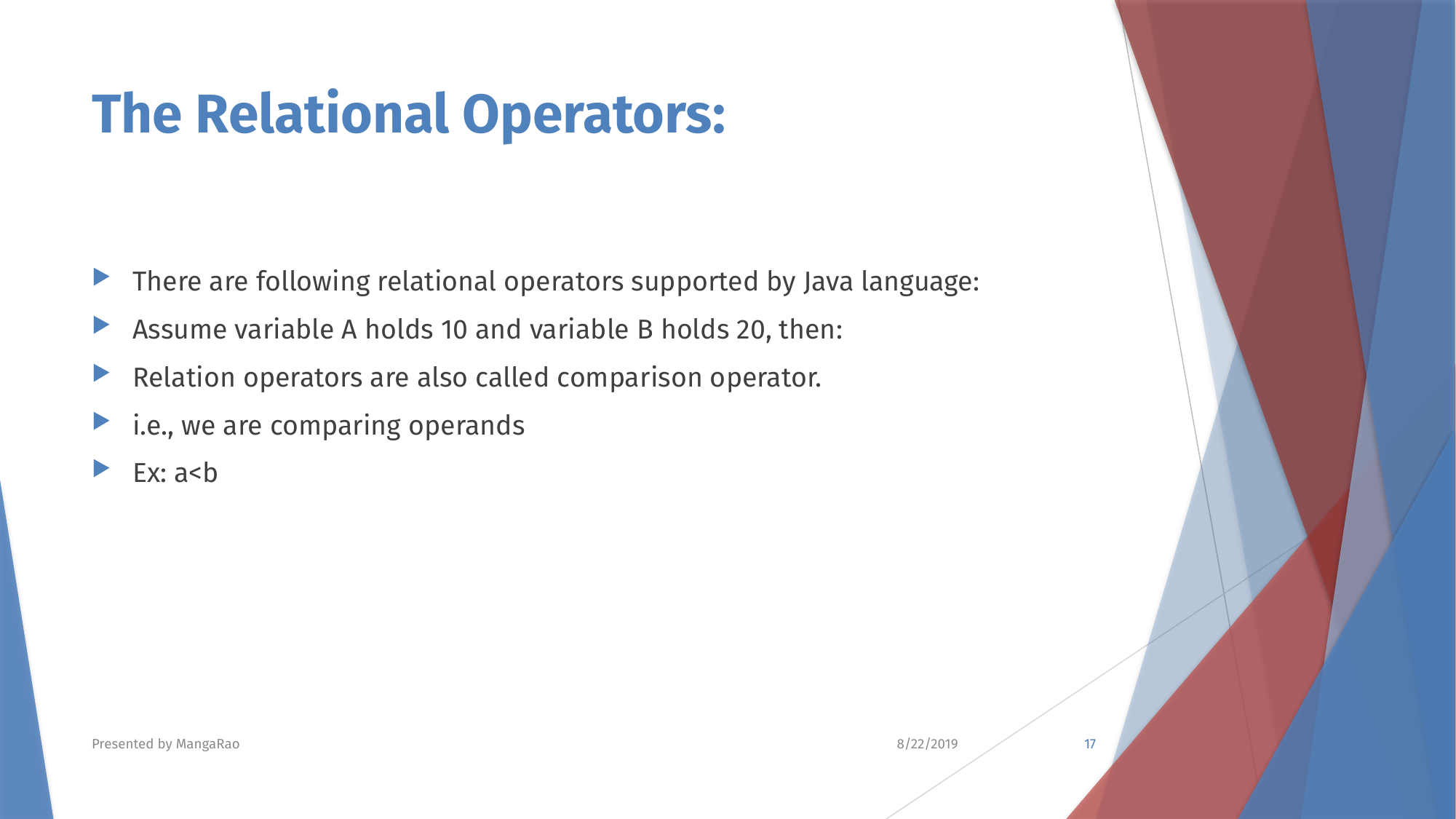

# The Relational Operators:
There are following relational operators supported by Java language:
Assume variable A holds 10 and variable B holds 20, then:
Relation operators are also called comparison operator.
i.e., we are comparing operands
Ex: a<b

Presented by MangaRao
8/22/2019
17